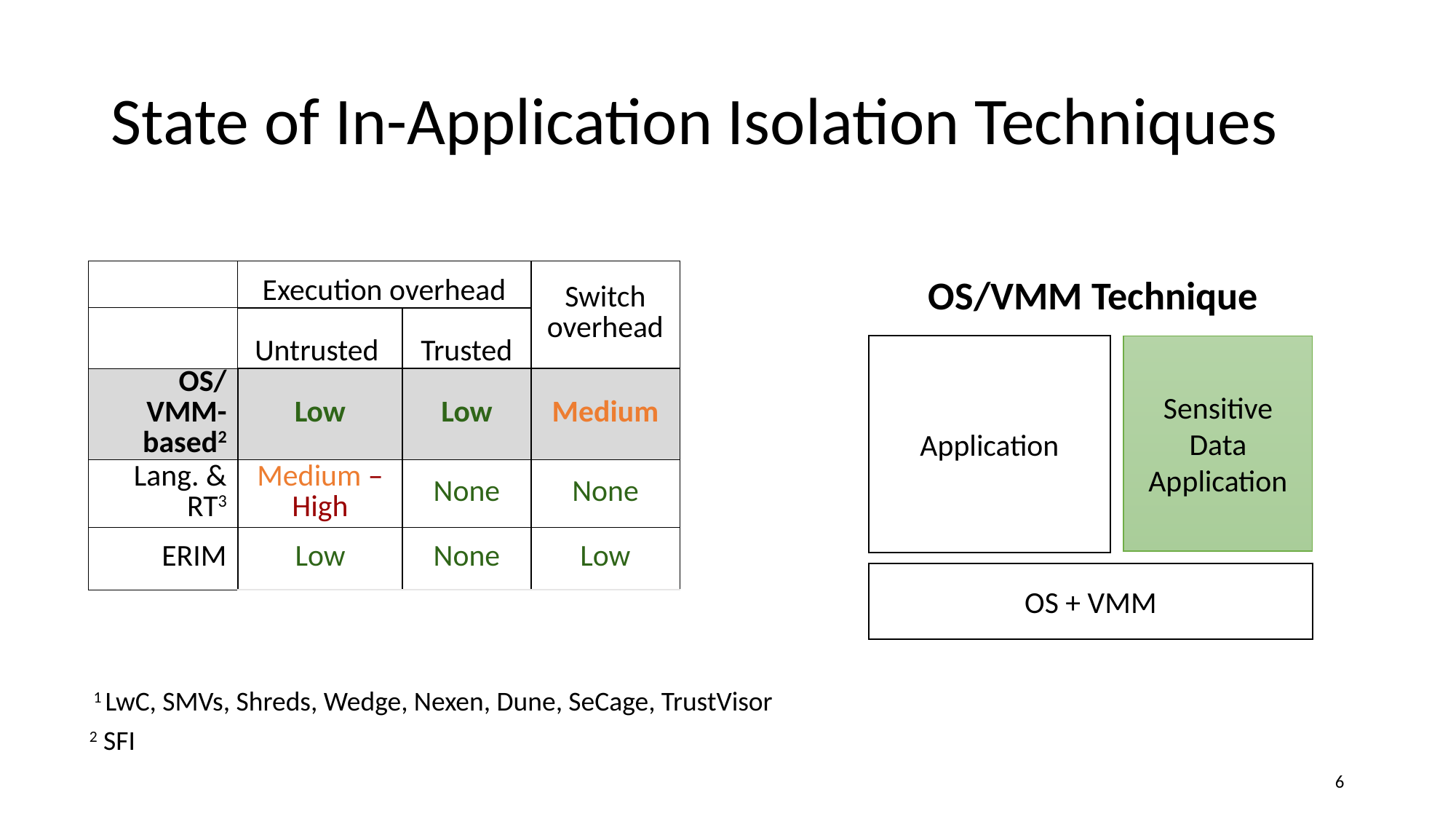

# State of In-Application Isolation Techniques
|  | Execution overhead |  | Switch overhead |
| --- | --- | --- | --- |
|  | Untrusted | Trusted |  |
| OS/VMM-based2 | Low | Low | Medium |
| Lang. & RT3 | Medium – High | None | None |
| ERIM | Low | None | Low |
OS/VMM Technique
Sensitive Data
Application
Application
OS + VMM

1 LwC, SMVs, Shreds, Wedge, Nexen, Dune, SeCage, TrustVisor
2 SFI
6